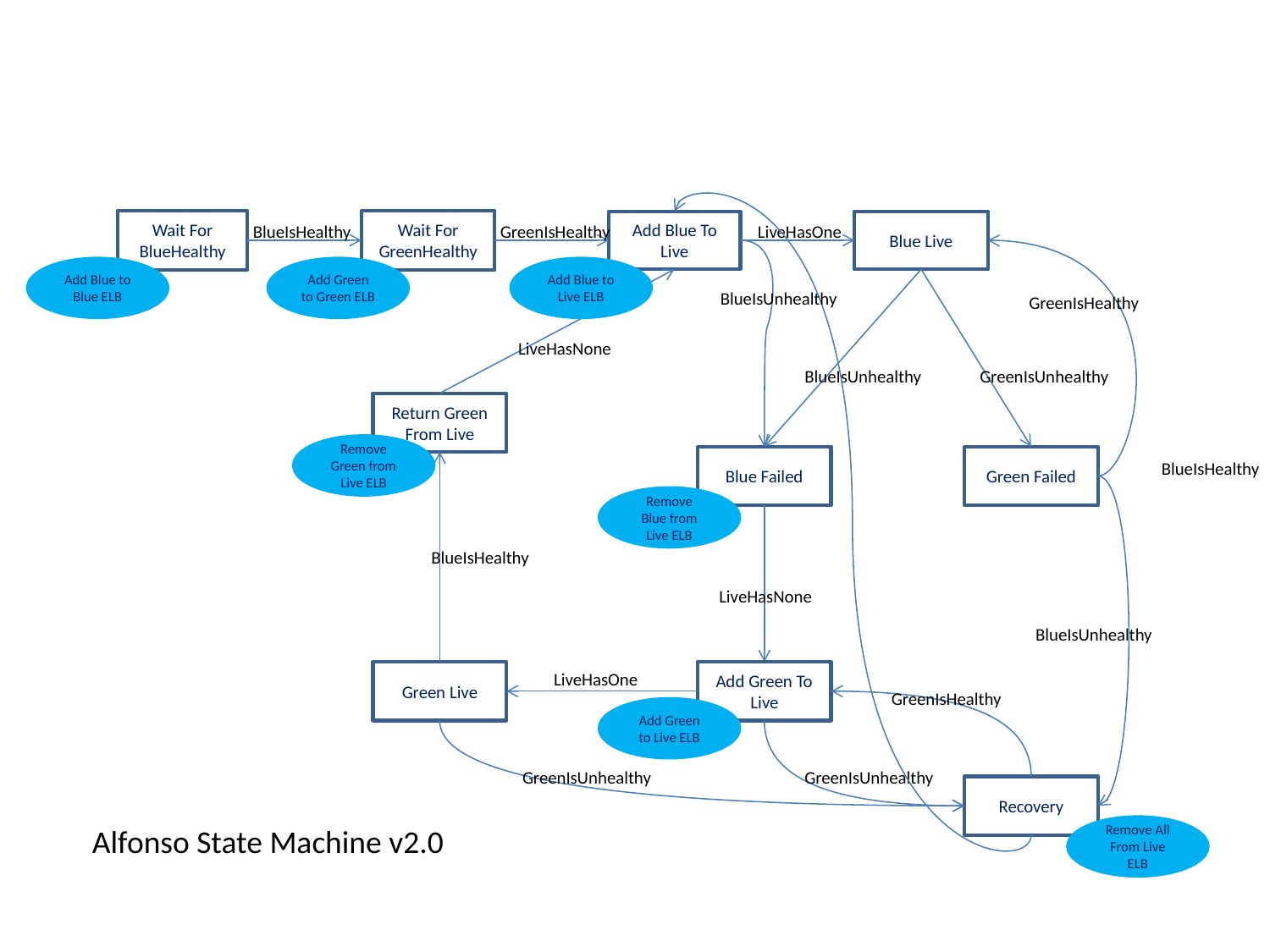

Wait For BlueHealthy
Wait For GreenHealthy
Add Blue To Live
Blue Live
BlueIsHealthy
GreenIsHealthy
LiveHasOne
Add Blue to Blue ELB
Add Green to Green ELB
Add Blue to Live ELB
BlueIsUnhealthy
GreenIsHealthy
LiveHasNone
BlueIsUnhealthy
GreenIsUnhealthy
Return Green
From Live
Remove Green from Live ELB
Blue Failed
Green Failed
BlueIsHealthy
Remove Blue from Live ELB
BlueIsHealthy
LiveHasNone
BlueIsUnhealthy
Green Live
Add Green To Live
LiveHasOne
GreenIsHealthy
Add Green to Live ELB
GreenIsUnhealthy
GreenIsUnhealthy
Recovery
Alfonso State Machine v2.0
Remove All From Live ELB